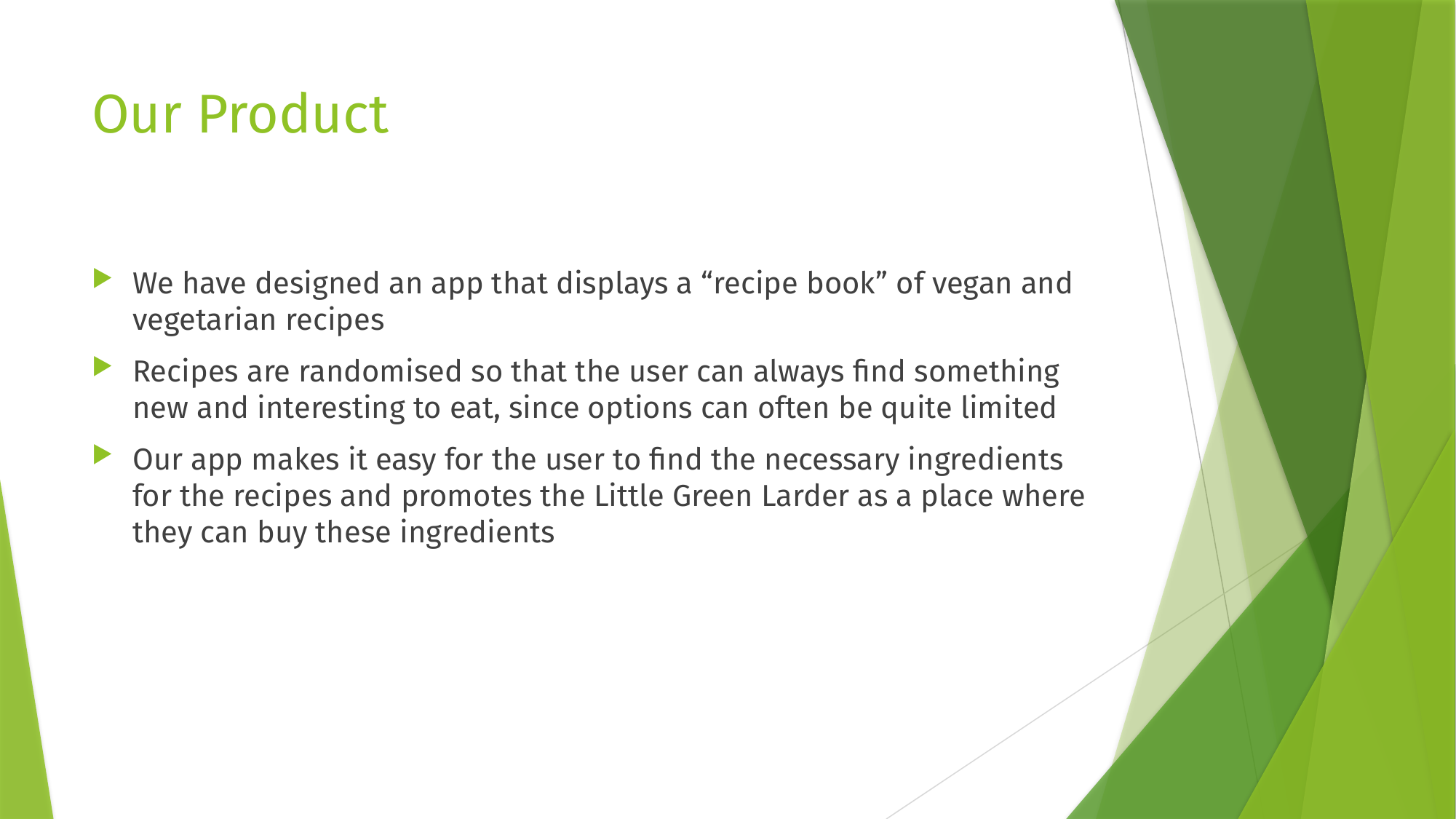

# Our Product
We have designed an app that displays a “recipe book” of vegan and vegetarian recipes
Recipes are randomised so that the user can always find something new and interesting to eat, since options can often be quite limited
Our app makes it easy for the user to find the necessary ingredients for the recipes and promotes the Little Green Larder as a place where they can buy these ingredients